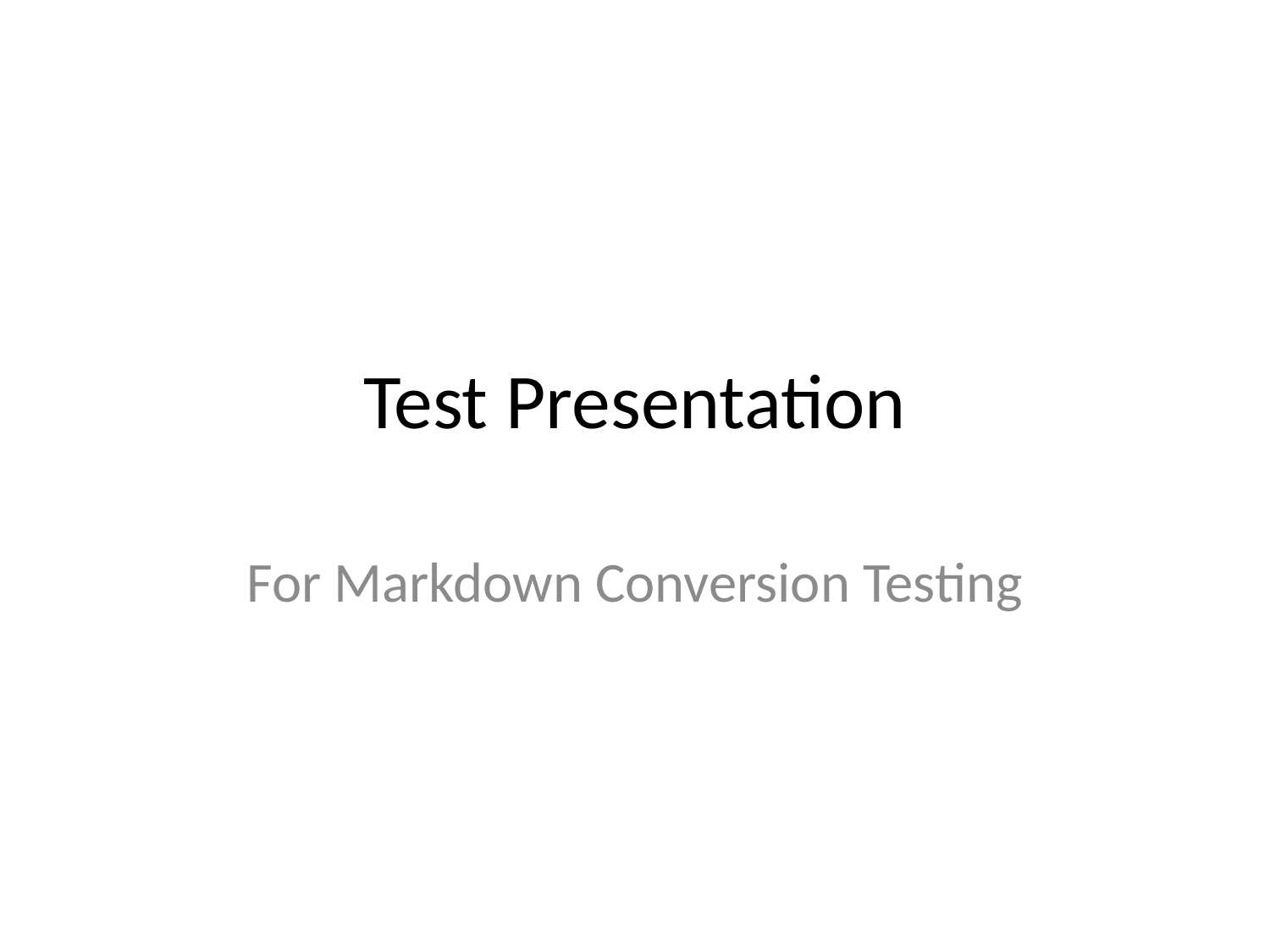

# Test Presentation
For Markdown Conversion Testing